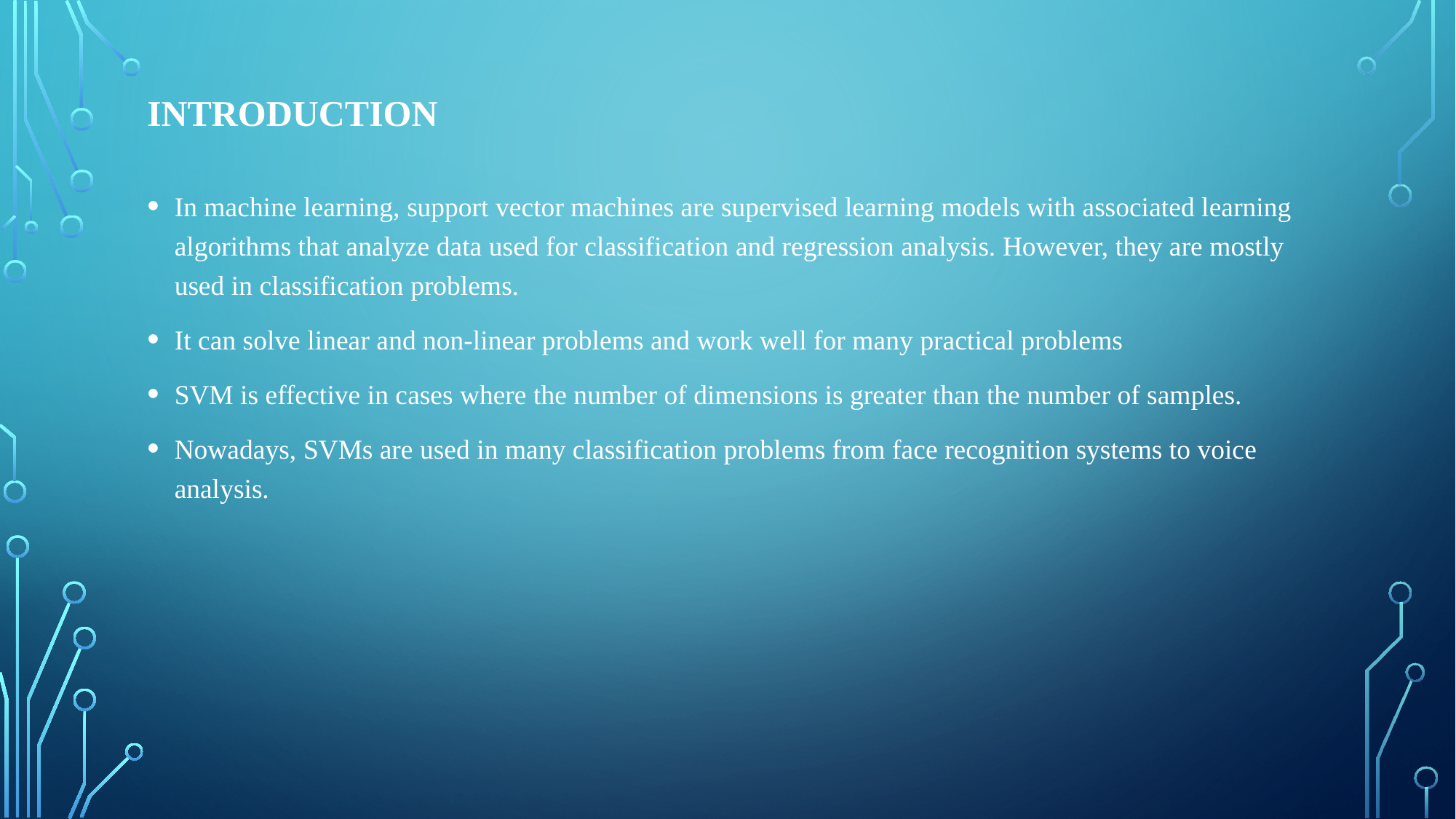

# INTRODUCTION
In machine learning, support vector machines are supervised learning models with associated learning algorithms that analyze data used for classification and regression analysis. However, they are mostly used in classification problems.
It can solve linear and non-linear problems and work well for many practical problems
SVM is effective in cases where the number of dimensions is greater than the number of samples.
Nowadays, SVMs are used in many classification problems from face recognition systems to voice analysis.